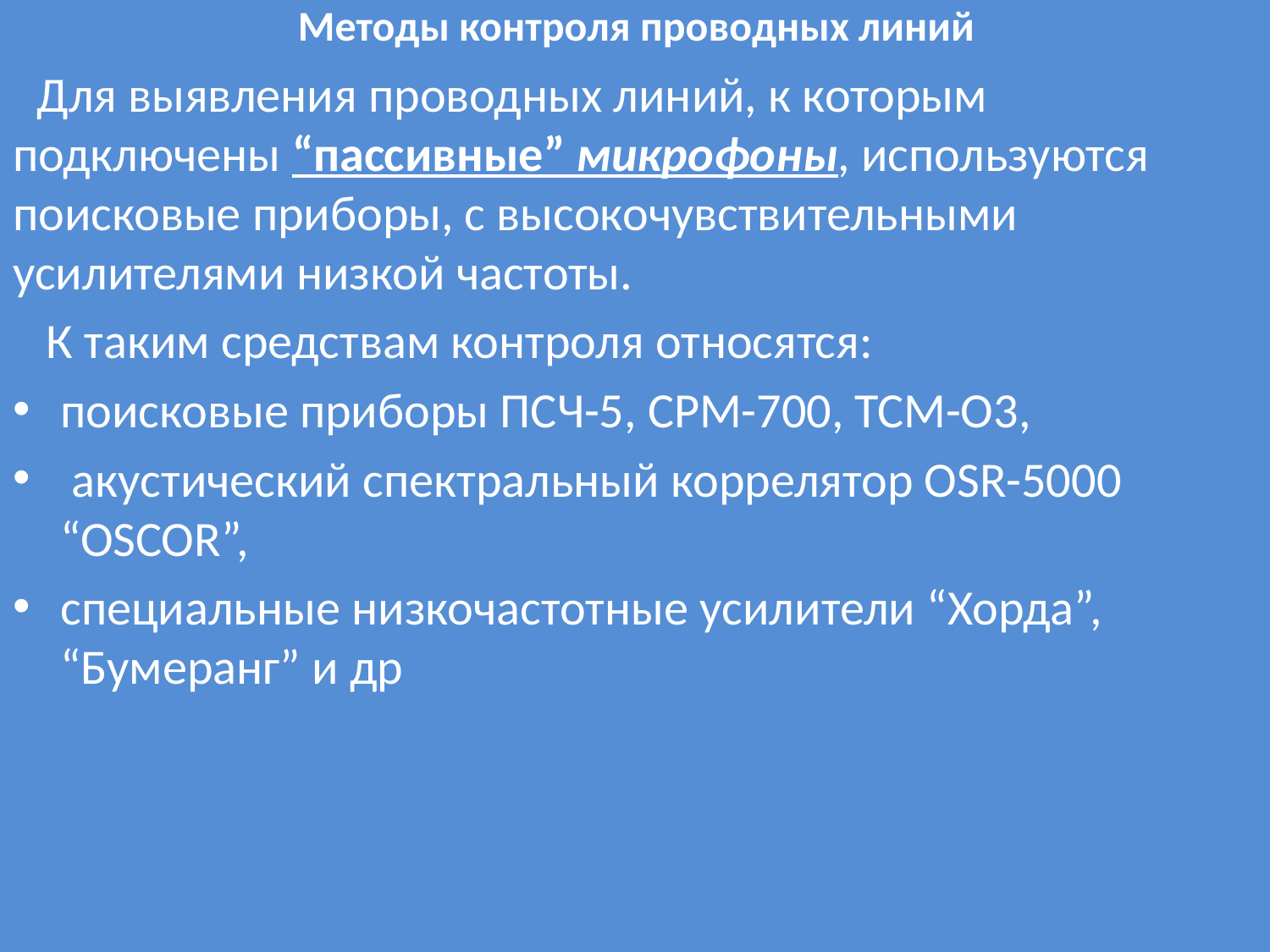

# Методы контроля проводных линий
   Для выявления проводных линий, к которым подключены “пассивные” микрофоны, используются поисковые приборы, с высокочувствительными усилителями низкой частоты.
   К таким средствам контроля относятся:
поисковые приборы ПСЧ-5, СРМ-700, ТСМ-О3,
 акустический спектральный коррелятор OSR-5000 “OSCOR”,
специальные низкочастотные усилители “Хорда”, “Бумеранг” и др